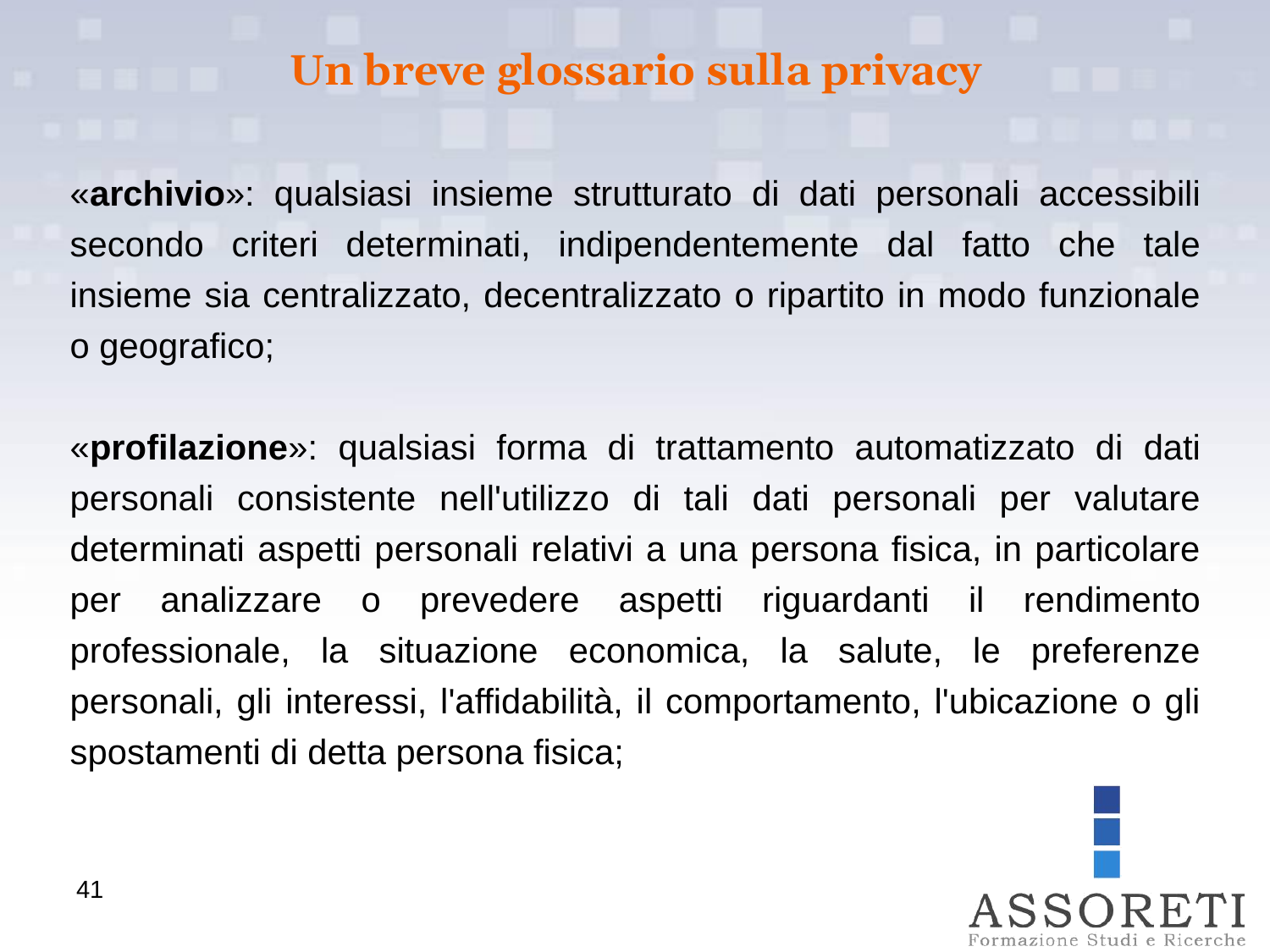

Un breve glossario sulla privacy
«archivio»: qualsiasi insieme strutturato di dati personali accessibili secondo criteri determinati, indipendentemente dal fatto che tale insieme sia centralizzato, decentralizzato o ripartito in modo funzionale o geografico;

«profilazione»: qualsiasi forma di trattamento automatizzato di dati personali consistente nell'utilizzo di tali dati personali per valutare determinati aspetti personali relativi a una persona fisica, in particolare per analizzare o prevedere aspetti riguardanti il rendimento professionale, la situazione economica, la salute, le preferenze personali, gli interessi, l'affidabilità, il comportamento, l'ubicazione o gli spostamenti di detta persona fisica;
41